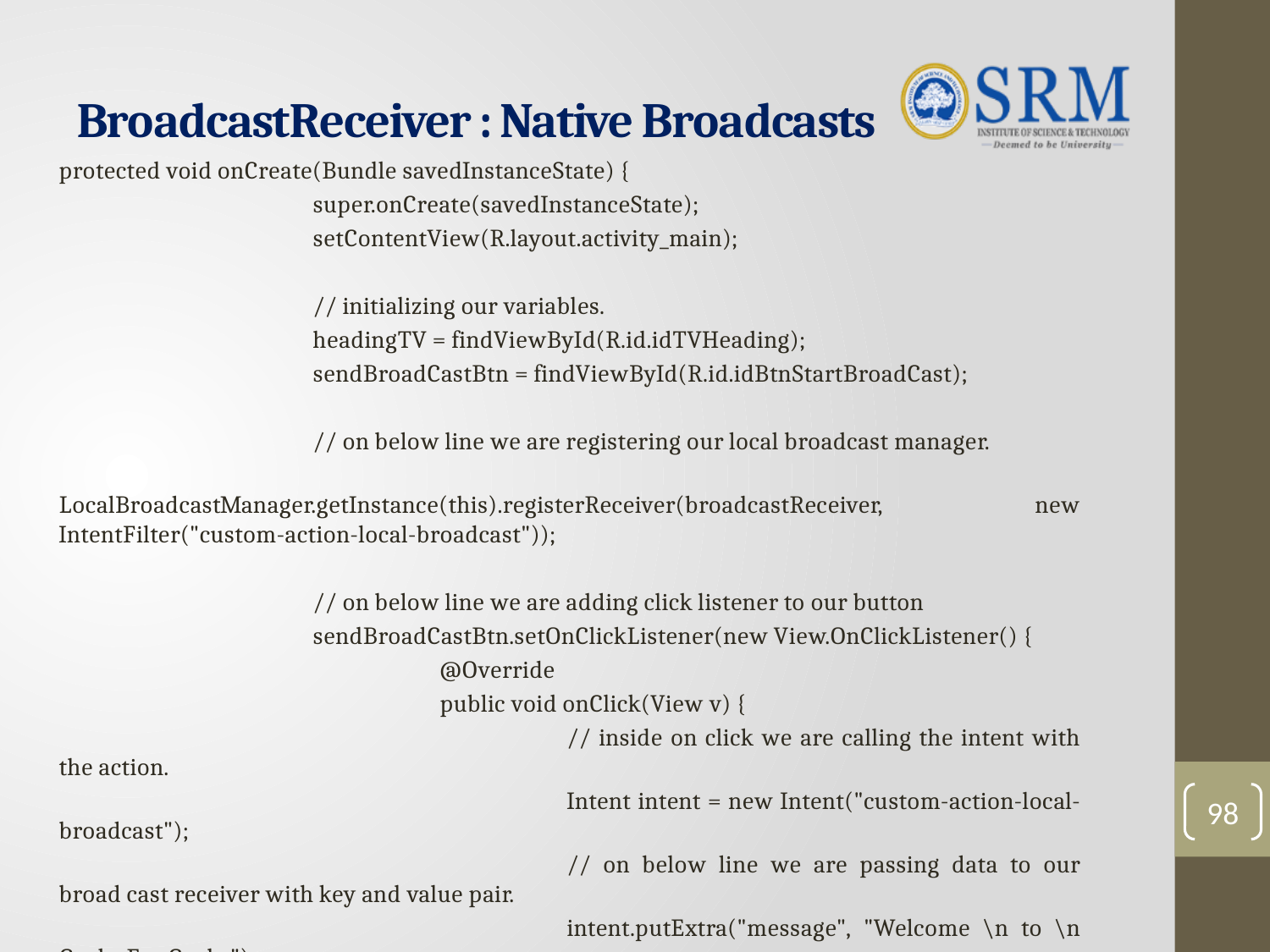

# BroadcastReceiver : Native Broadcasts
protected void onCreate(Bundle savedInstanceState) {
		super.onCreate(savedInstanceState);
		setContentView(R.layout.activity_main);

		// initializing our variables.
		headingTV = findViewById(R.id.idTVHeading);
		sendBroadCastBtn = findViewById(R.id.idBtnStartBroadCast);

		// on below line we are registering our local broadcast manager.
		LocalBroadcastManager.getInstance(this).registerReceiver(broadcastReceiver, new IntentFilter("custom-action-local-broadcast"));

		// on below line we are adding click listener to our button
		sendBroadCastBtn.setOnClickListener(new View.OnClickListener() {
			@Override
			public void onClick(View v) {
				// inside on click we are calling the intent with the action.
				Intent intent = new Intent("custom-action-local-broadcast");
				// on below line we are passing data to our broad cast receiver with key and value pair.
				intent.putExtra("message", "Welcome \n to \n Geeks For Geeks");
				// on below line we are sending our broad cast with intent using broad cast manager.
				LocalBroadcastManager.getInstance(MainActivity.this).sendBroadcast(intent);
			}
		});
	}
}
98